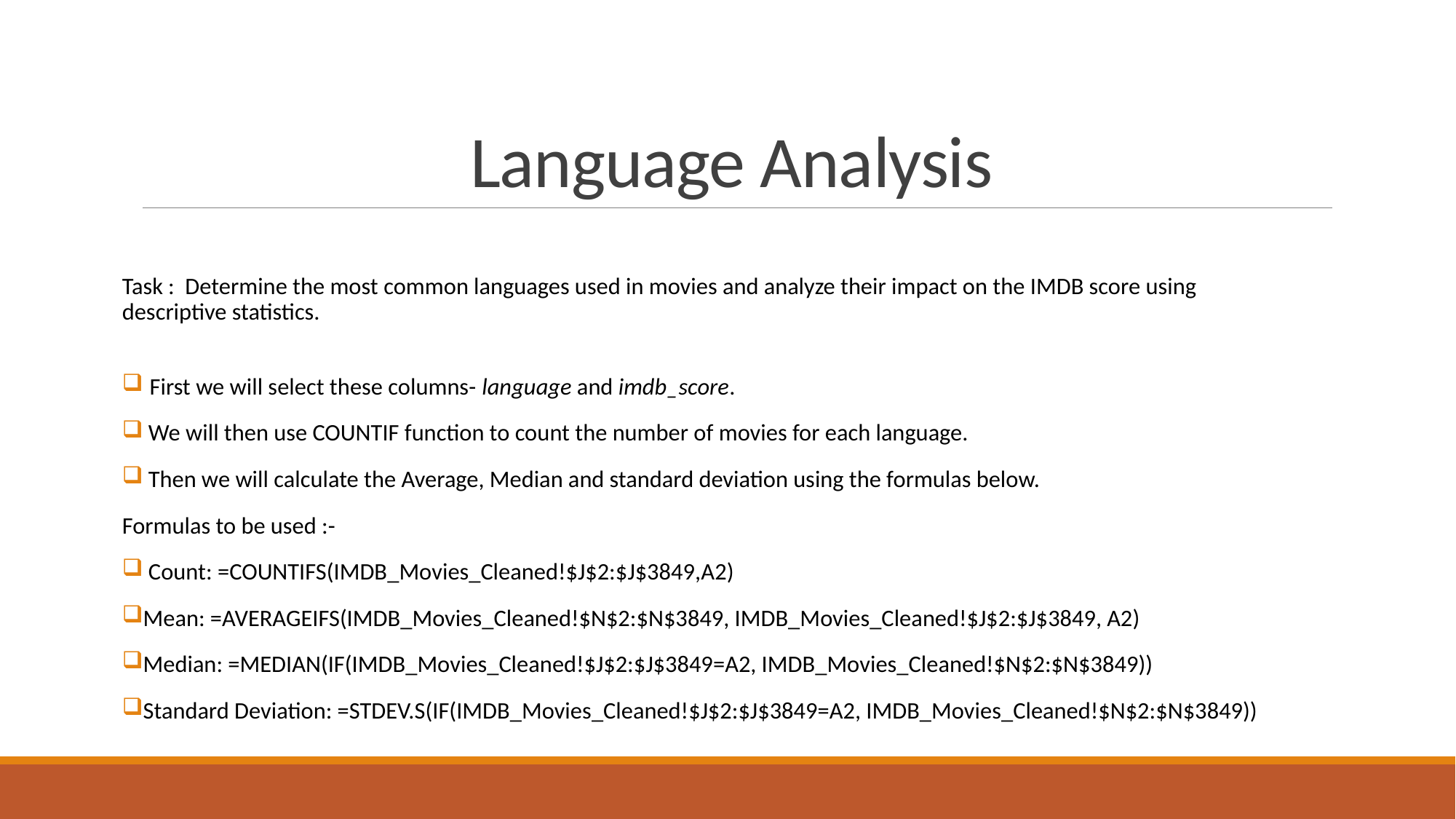

# Language Analysis
Task :  Determine the most common languages used in movies and analyze their impact on the IMDB score using descriptive statistics.
 First we will select these columns- language and imdb_score.
 We will then use COUNTIF function to count the number of movies for each language.
 Then we will calculate the Average, Median and standard deviation using the formulas below.
Formulas to be used :-
 Count: =COUNTIFS(IMDB_Movies_Cleaned!$J$2:$J$3849,A2)
Mean: =AVERAGEIFS(IMDB_Movies_Cleaned!$N$2:$N$3849, IMDB_Movies_Cleaned!$J$2:$J$3849, A2)
Median: =MEDIAN(IF(IMDB_Movies_Cleaned!$J$2:$J$3849=A2, IMDB_Movies_Cleaned!$N$2:$N$3849))
Standard Deviation: =STDEV.S(IF(IMDB_Movies_Cleaned!$J$2:$J$3849=A2, IMDB_Movies_Cleaned!$N$2:$N$3849))